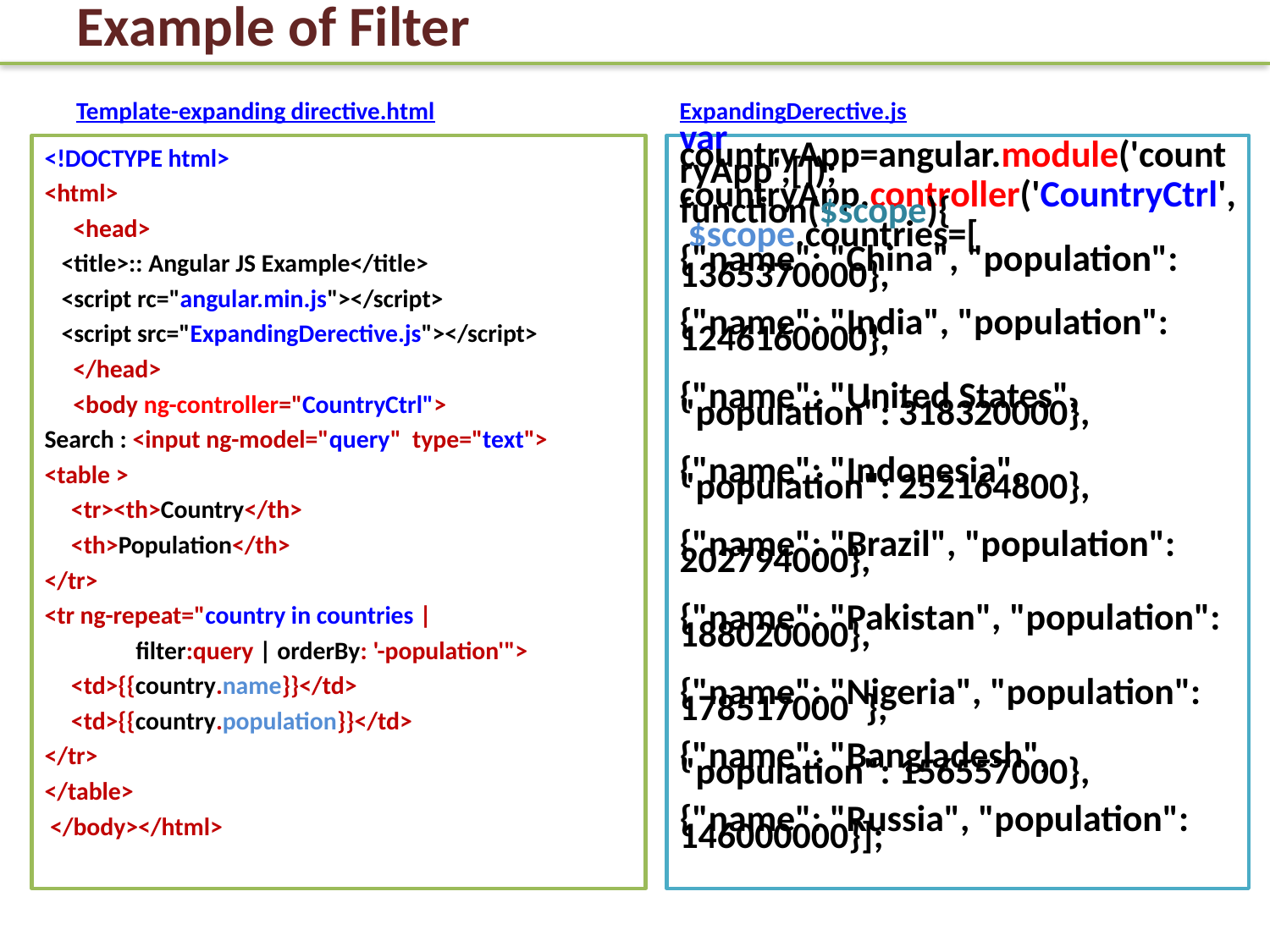

# Example of Filter
Template-expanding directive.html
ExpandingDerective.js
<!DOCTYPE html>
<html>
     <head>
   <title>:: Angular JS Example</title>
   <script rc="angular.min.js"></script>
   <script src="ExpandingDerective.js"></script>
     </head>
     <body ng-controller="CountryCtrl">
Search : <input ng-model="query"  type="text">
<table >
	<tr><th>Country</th>
	<th>Population</th>
</tr>
<tr ng-repeat="country in countries |
                filter:query | orderBy: '-population'">
	<td>{{country.name}}</td>
	<td>{{country.population}}</td>
</tr>
</table>
 </body></html>

var countryApp=angular.module('countryApp',[]);
countryApp.controller('CountryCtrl',function($scope){
 $scope.countries=[
{"name": "China", "population": 1365370000},

{"name": "India", "population": 1246160000},

{"name": "United States", "population": 318320000},

{"name": "Indonesia", "population": 252164800},

{"name": "Brazil", "population": 202794000},

{"name": "Pakistan", "population": 188020000},

{"name": "Nigeria", "population": 178517000  },

{"name": "Bangladesh", "population": 156557000},

{"name": "Russia", "population": 146000000}];